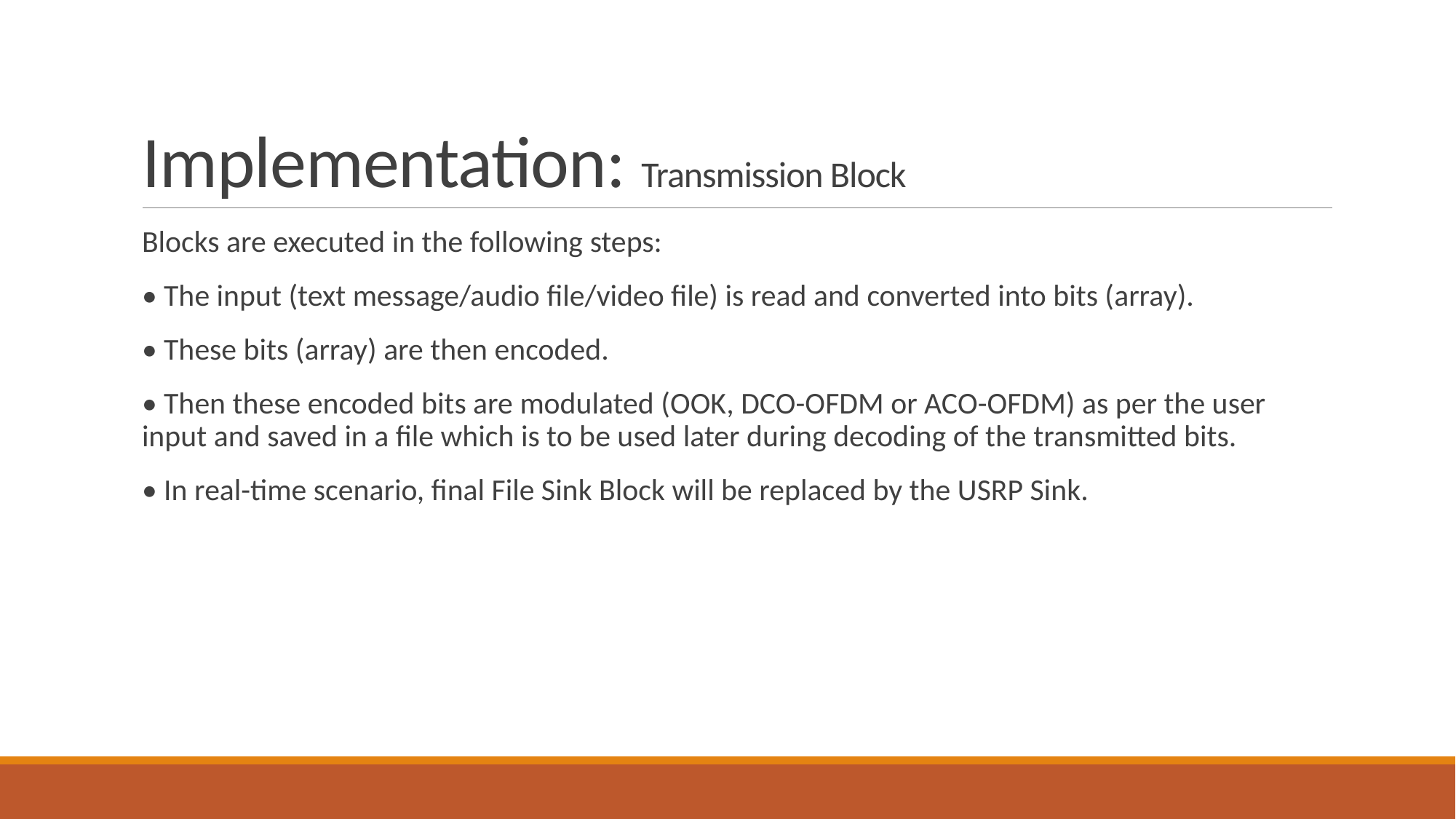

# Implementation: Transmission Block
Blocks are executed in the following steps:
• The input (text message/audio file/video file) is read and converted into bits (array).
• These bits (array) are then encoded.
• Then these encoded bits are modulated (OOK, DCO-OFDM or ACO-OFDM) as per the user   input and saved in a file which is to be used later during decoding of the transmitted bits.
• In real-time scenario, final File Sink Block will be replaced by the USRP Sink.